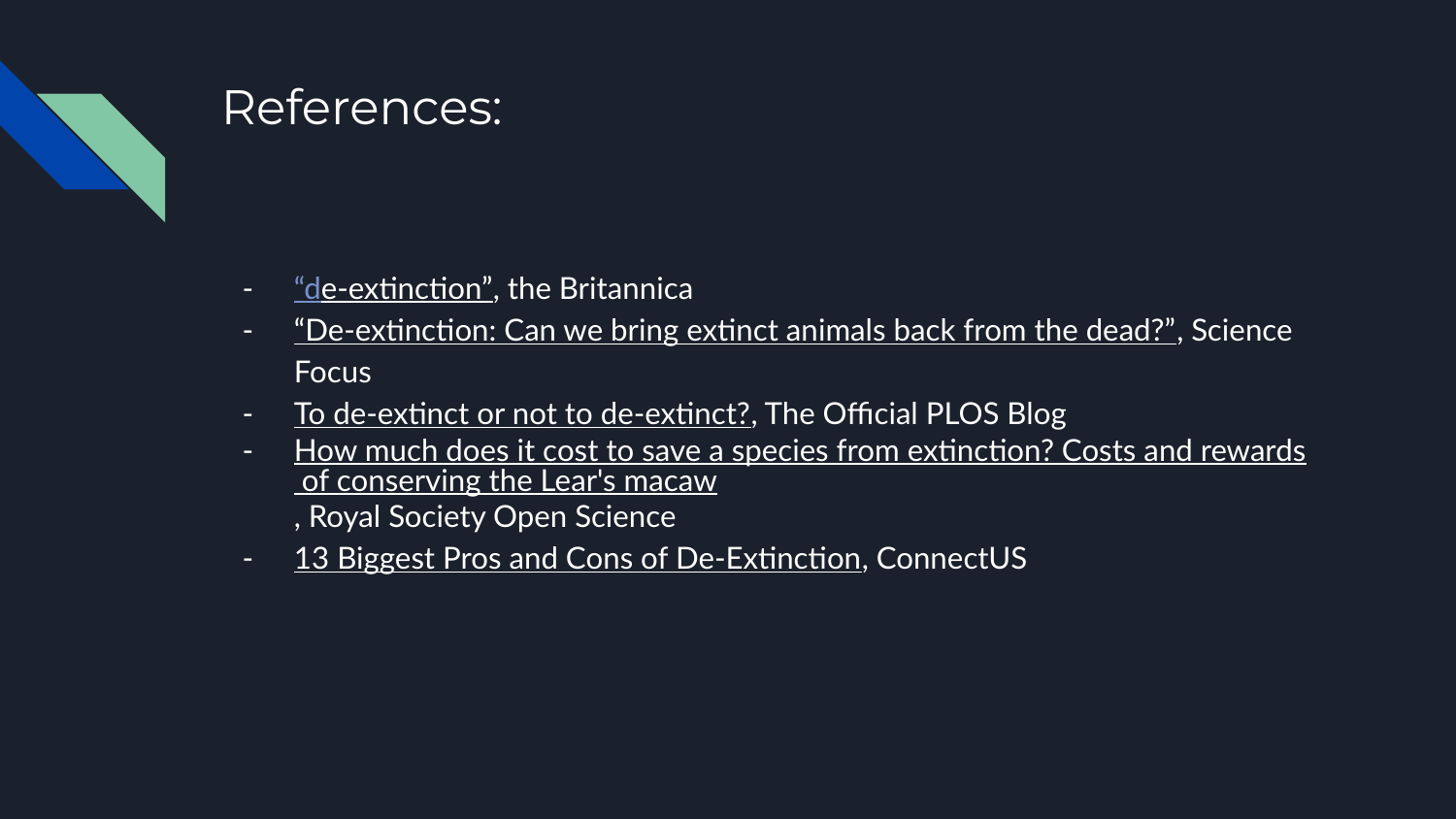

# References:
“de-extinction”, the Britannica
“De-extinction: Can we bring extinct animals back from the dead?”, Science Focus
To de-extinct or not to de-extinct?, The Official PLOS Blog
How much does it cost to save a species from extinction? Costs and rewards of conserving the Lear's macaw, Royal Society Open Science
13 Biggest Pros and Cons of De-Extinction, ConnectUS